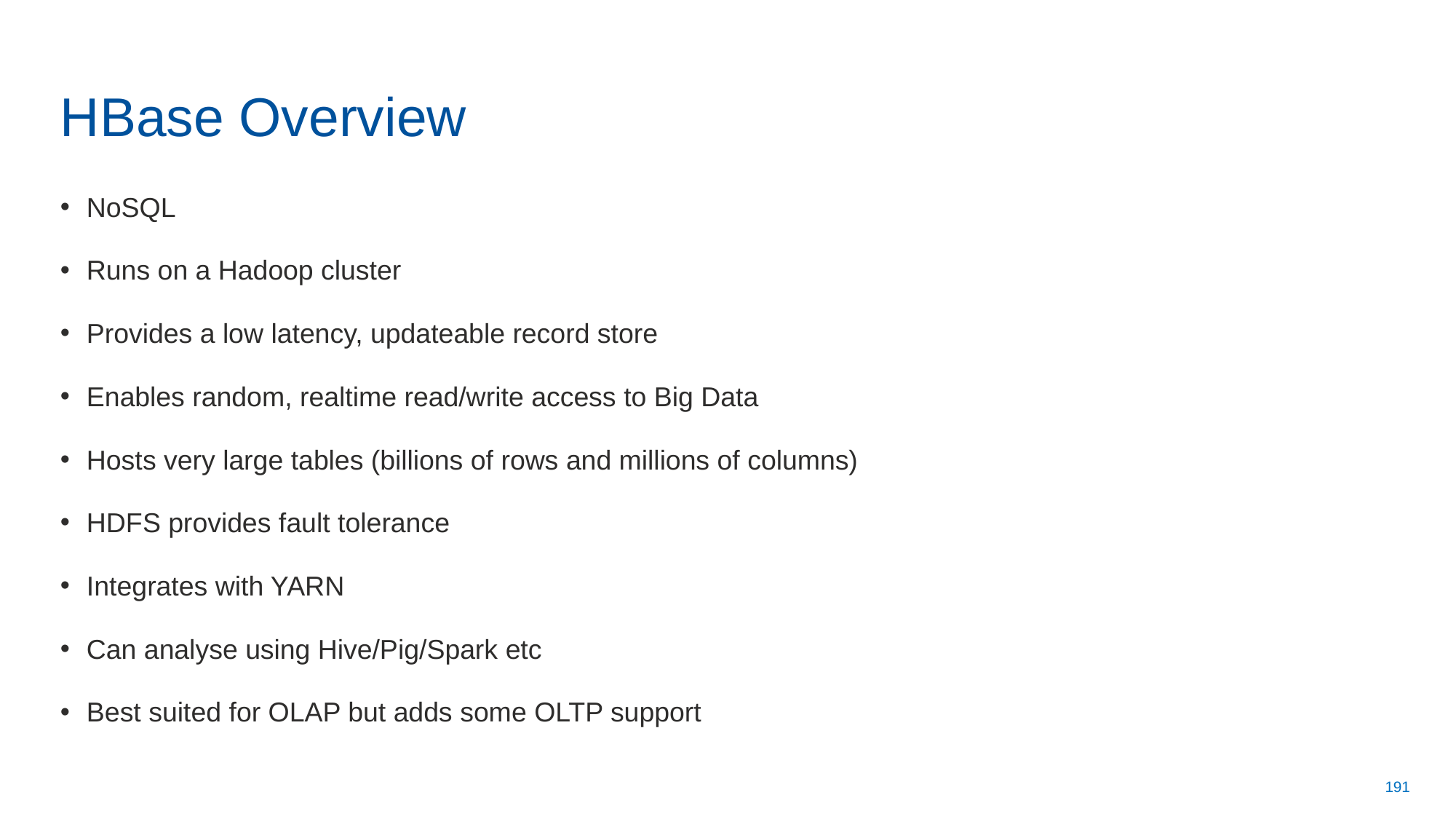

# HBase Overview
NoSQL
Runs on a Hadoop cluster
Provides a low latency, updateable record store
Enables random, realtime read/write access to Big Data
Hosts very large tables (billions of rows and millions of columns)
HDFS provides fault tolerance
Integrates with YARN
Can analyse using Hive/Pig/Spark etc
Best suited for OLAP but adds some OLTP support